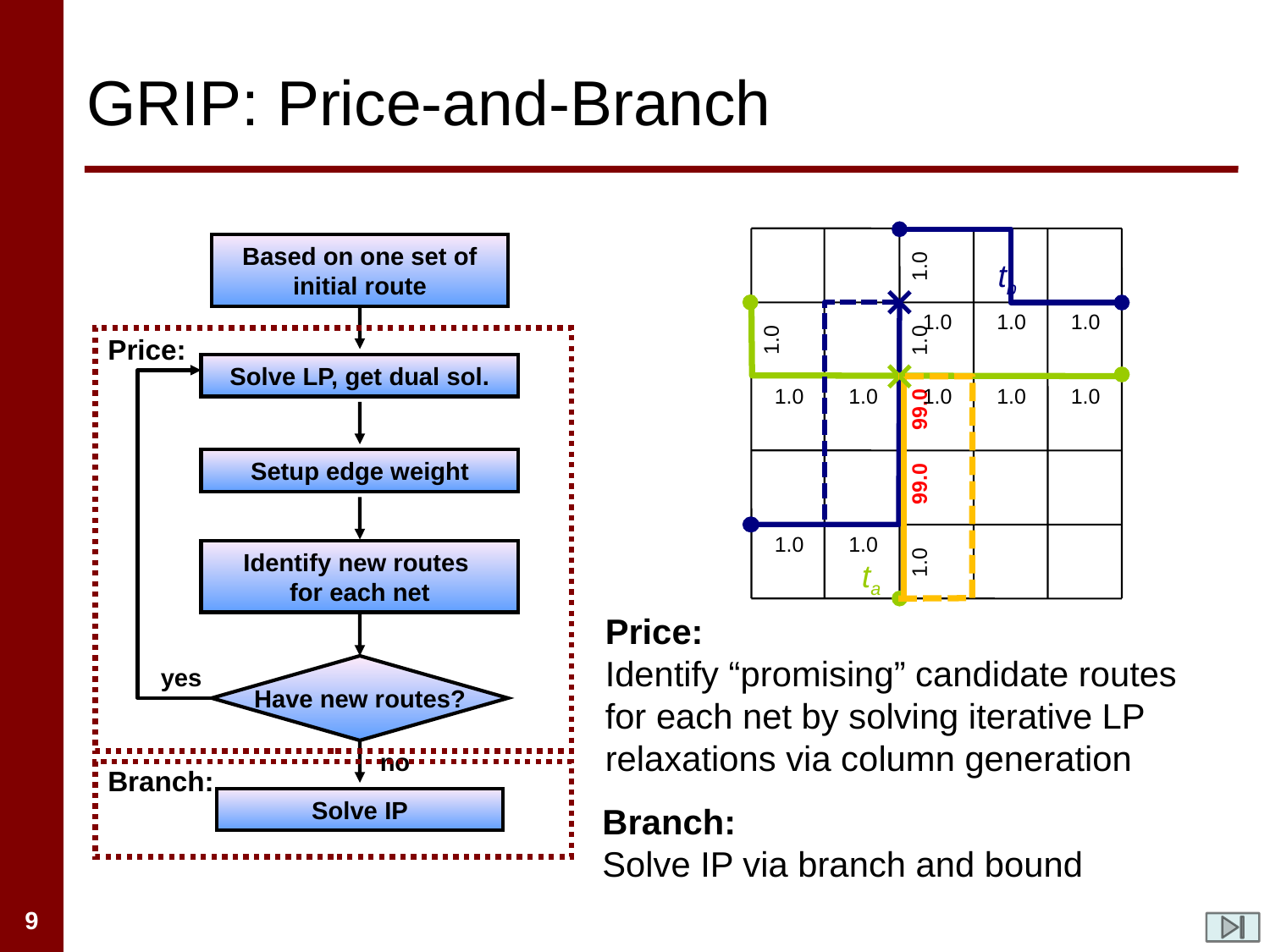

# GRIP: Price-and-Branch

Based on one set of initial route

Solve LP, get dual sol.

Setup edge weight

Identify new routes
for each net

yes
Have new routes?

no
Solve IP
1.0
tb

1.0
1.0
1.0
1.0
1.0
Price:

1.0
1.0

1.0
1.0
1.0
99.0

99.0

1.0
1.0
1.0
ta

Price:
Identify “promising” candidate routes
for each net by solving iterative LP relaxations via column generation
Branch:

Branch:
Solve IP via branch and bound